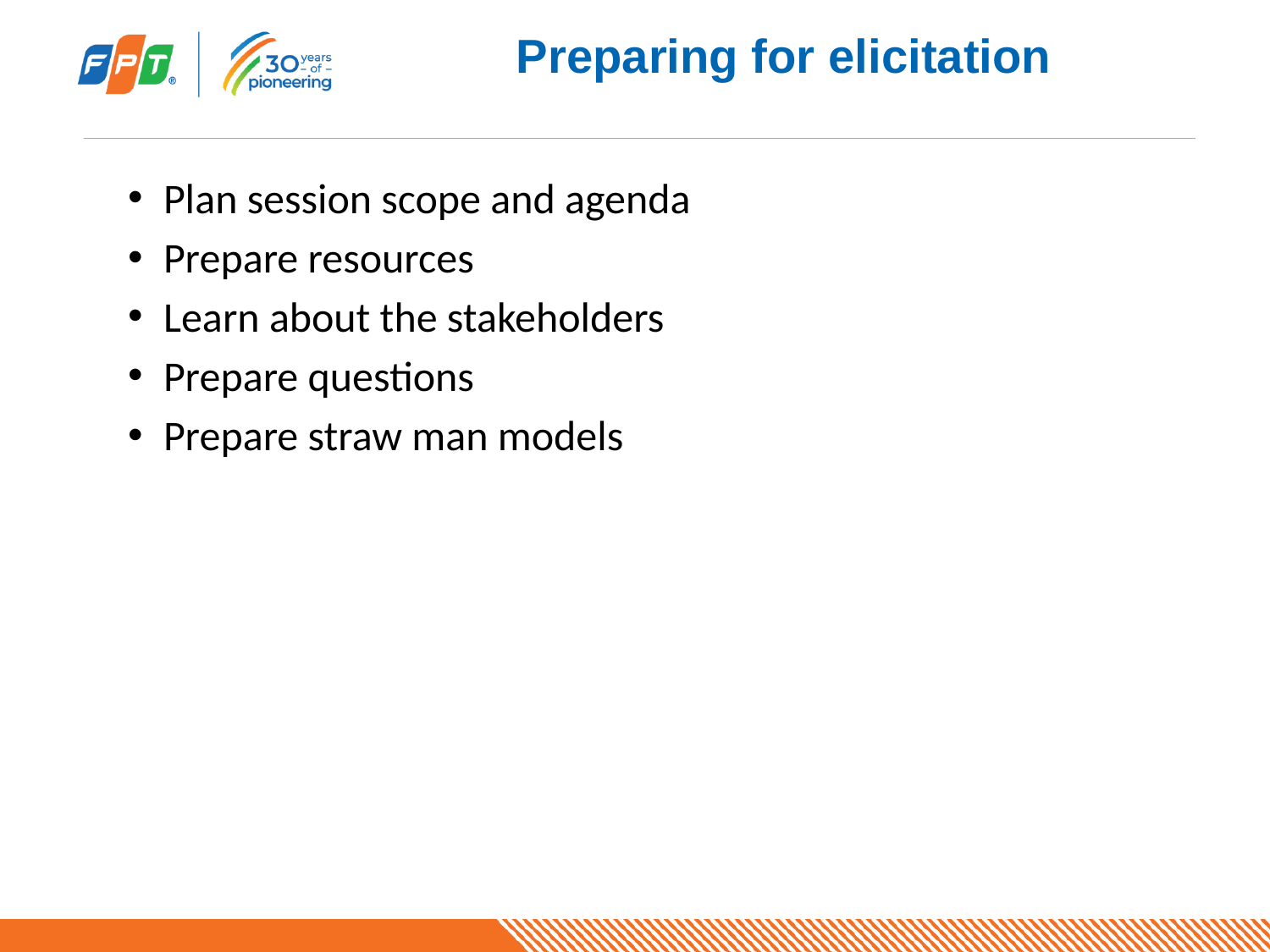

# Preparing for elicitation
Plan session scope and agenda
Prepare resources
Learn about the stakeholders
Prepare questions
Prepare straw man models